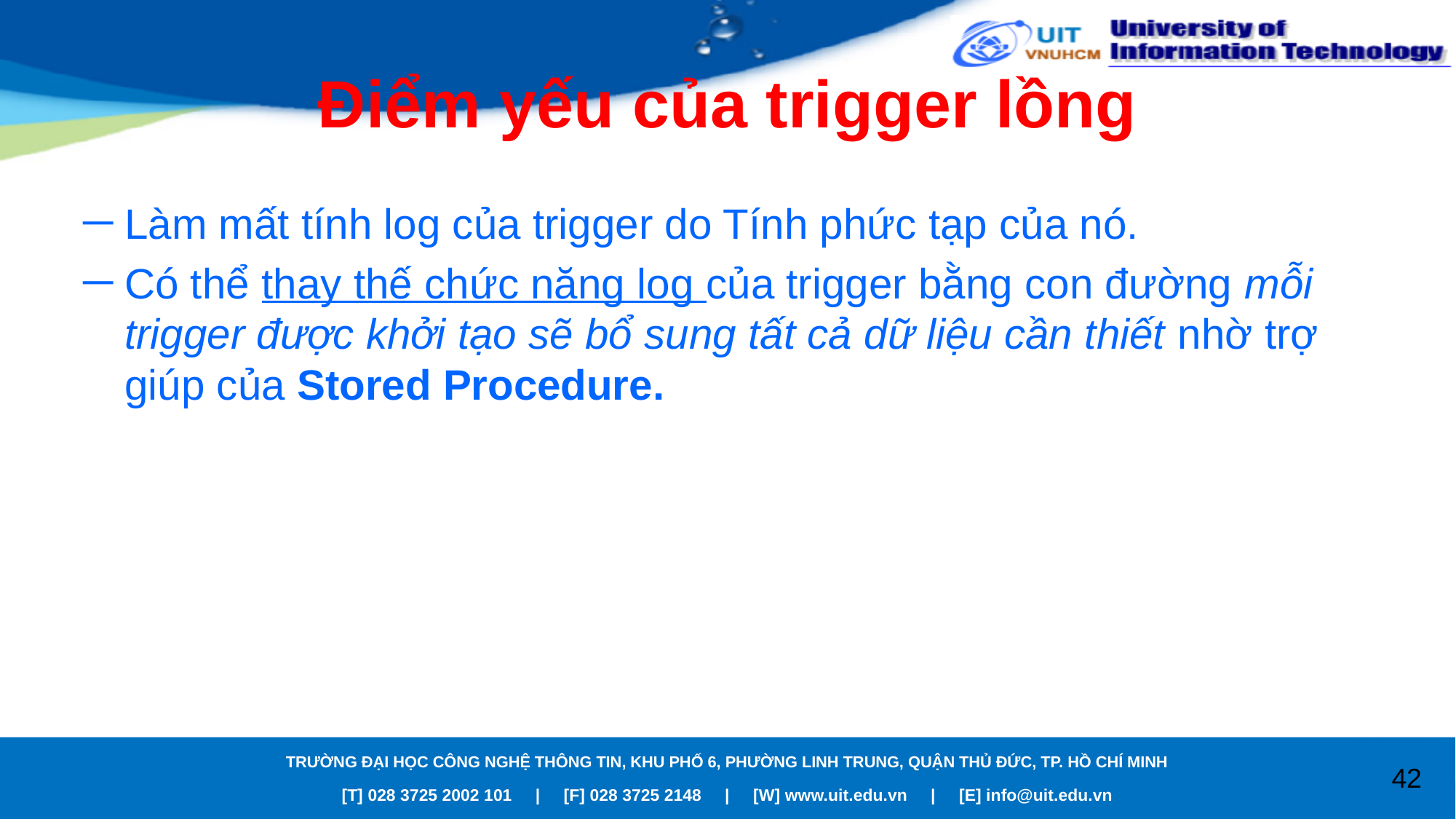

# Điểm yếu của trigger lồng
Làm mất tính log của trigger do Tính phức tạp của nó.
Có thể thay thế chức năng log của trigger bằng con đường mỗi trigger được khởi tạo sẽ bổ sung tất cả dữ liệu cần thiết nhờ trợ giúp của Stored Procedure.